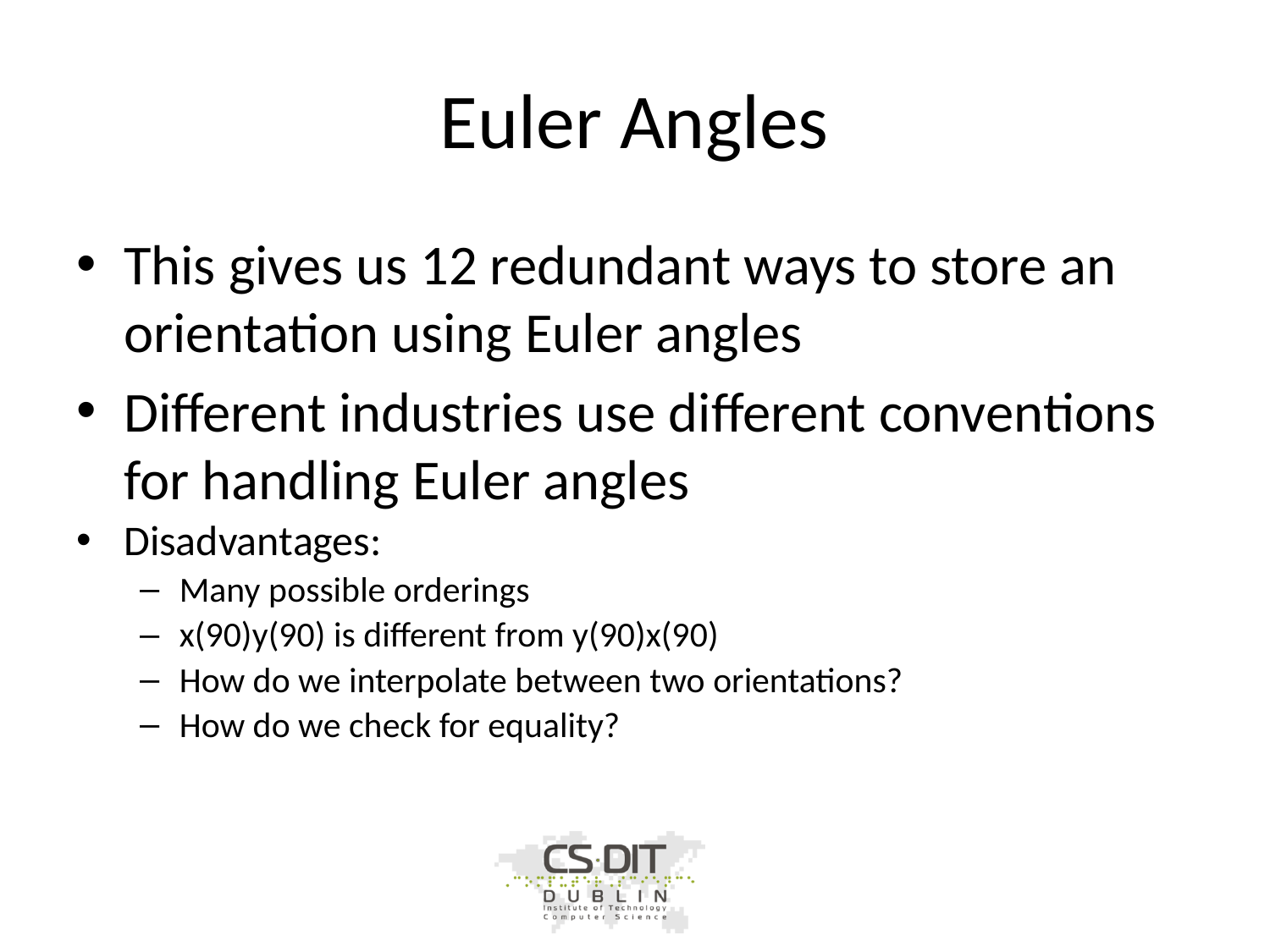

# Euler Angles
This gives us 12 redundant ways to store an orientation using Euler angles
Different industries use different conventions for handling Euler angles
Disadvantages:
Many possible orderings
x(90)y(90) is different from y(90)x(90)
How do we interpolate between two orientations?
How do we check for equality?